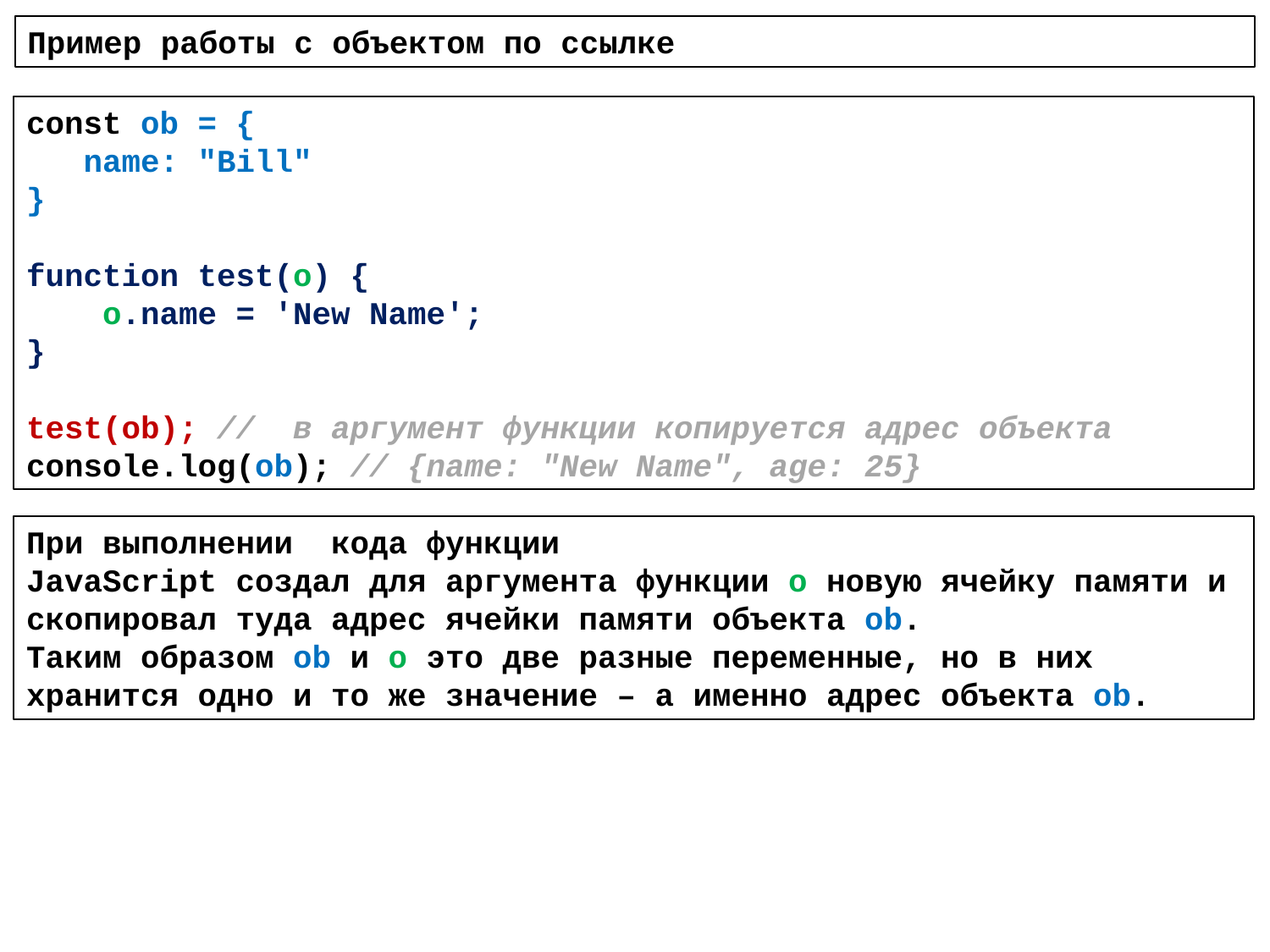

Пример работы с объектом по ссылке
const ob = {
   name: "Bill"
}

function test(o) {
    o.name = 'New Name';
}

test(ob); //  в аргумент функции копируется адрес объекта
console.log(ob); // {name: "New Name", age: 25}
При выполнении  кода функции
JavaScript создал для аргумента функции o новую ячейку памяти и скопировал туда адрес ячейки памяти объекта ob.
Таким образом ob и o это две разные переменные, но в них хранится одно и то же значение – а именно адрес объекта ob.